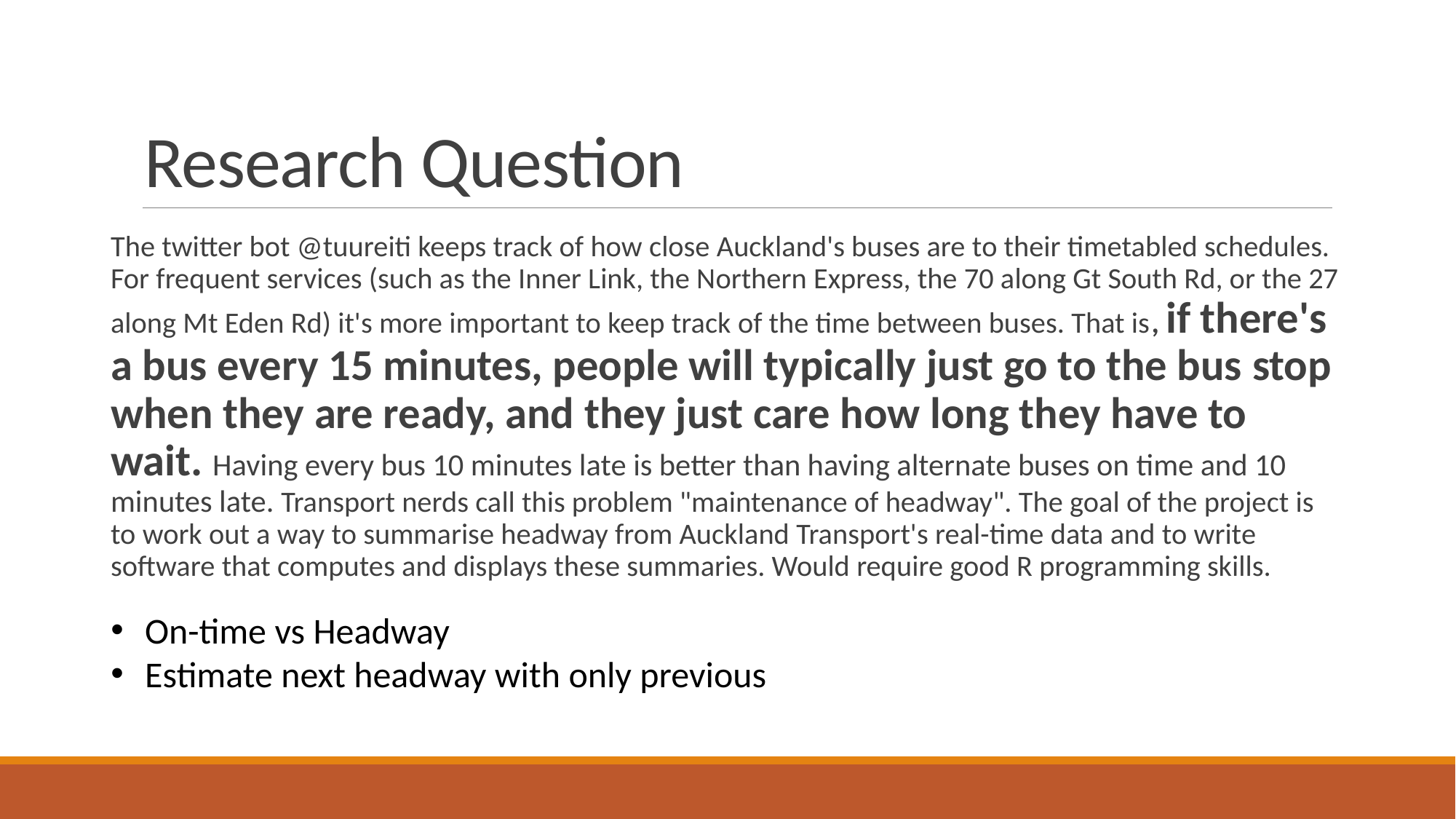

# Research Question
The twitter bot @tuureiti keeps track of how close Auckland's buses are to their timetabled schedules. For frequent services (such as the Inner Link, the Northern Express, the 70 along Gt South Rd, or the 27 along Mt Eden Rd) it's more important to keep track of the time between buses. That is, if there's a bus every 15 minutes, people will typically just go to the bus stop when they are ready, and they just care how long they have to wait. Having every bus 10 minutes late is better than having alternate buses on time and 10 minutes late. Transport nerds call this problem "maintenance of headway". The goal of the project is to work out a way to summarise headway from Auckland Transport's real-time data and to write software that computes and displays these summaries. Would require good R programming skills.
On-time vs Headway
Estimate next headway with only previous